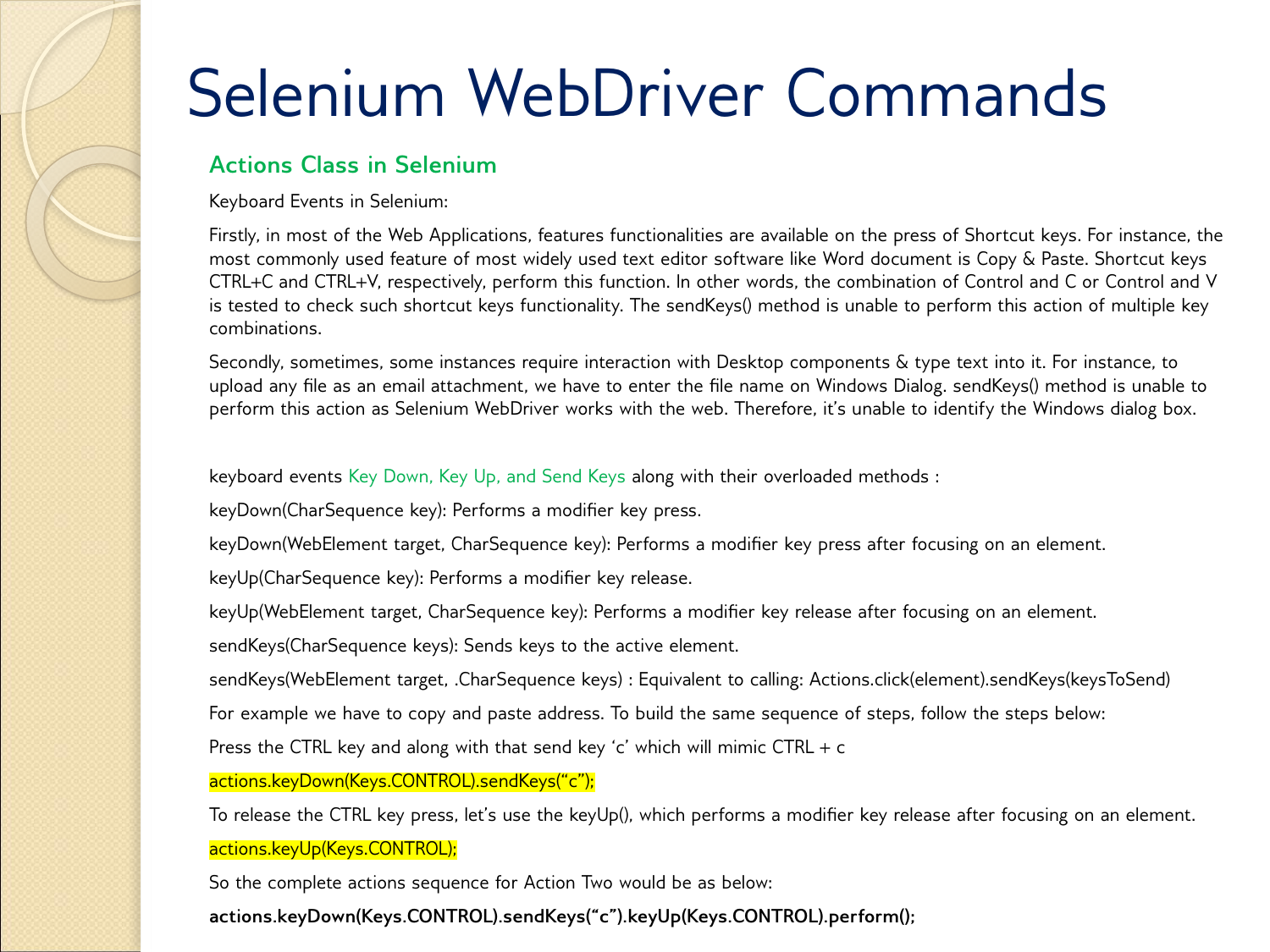

# Selenium WebDriver Commands
Actions Class in Selenium
Keyboard Events in Selenium:
Firstly, in most of the Web Applications, features functionalities are available on the press of Shortcut keys. For instance, the most commonly used feature of most widely used text editor software like Word document is Copy & Paste. Shortcut keys CTRL+C and CTRL+V, respectively, perform this function. In other words, the combination of Control and C or Control and V is tested to check such shortcut keys functionality. The sendKeys() method is unable to perform this action of multiple key combinations.
Secondly, sometimes, some instances require interaction with Desktop components & type text into it. For instance, to upload any file as an email attachment, we have to enter the file name on Windows Dialog. sendKeys() method is unable to perform this action as Selenium WebDriver works with the web. Therefore, it’s unable to identify the Windows dialog box.

keyboard events Key Down, Key Up, and Send Keys along with their overloaded methods :
keyDown(CharSequence key): Performs a modifier key press.
keyDown(WebElement target, CharSequence key): Performs a modifier key press after focusing on an element.
keyUp(CharSequence key): Performs a modifier key release.
keyUp(WebElement target, CharSequence key): Performs a modifier key release after focusing on an element.
sendKeys(CharSequence keys): Sends keys to the active element.
sendKeys(WebElement target, .CharSequence keys) : Equivalent to calling: Actions.click(element).sendKeys(keysToSend)
For example we have to copy and paste address. To build the same sequence of steps, follow the steps below:
Press the CTRL key and along with that send key ‘c’ which will mimic CTRL + c
actions.keyDown(Keys.CONTROL).sendKeys(“c”);
To release the CTRL key press, let’s use the keyUp(), which performs a modifier key release after focusing on an element.
actions.keyUp(Keys.CONTROL);
So the complete actions sequence for Action Two would be as below:
actions.keyDown(Keys.CONTROL).sendKeys(“c”).keyUp(Keys.CONTROL).perform();